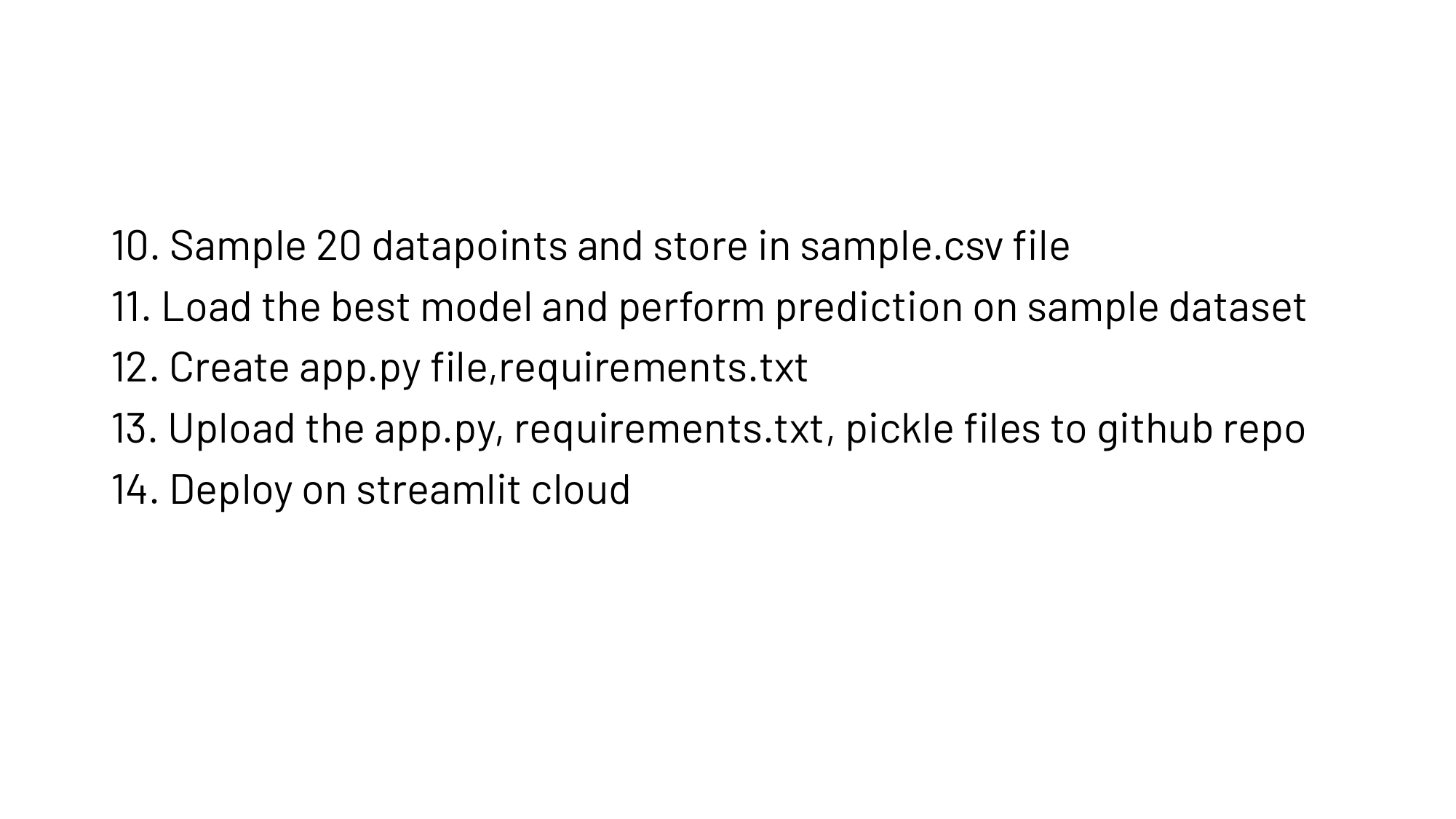

10. Sample 20 datapoints and store in sample.csv file
11. Load the best model and perform prediction on sample dataset
12. Create app.py file,requirements.txt
13. Upload the app.py, requirements.txt, pickle files to github repo
14. Deploy on streamlit cloud